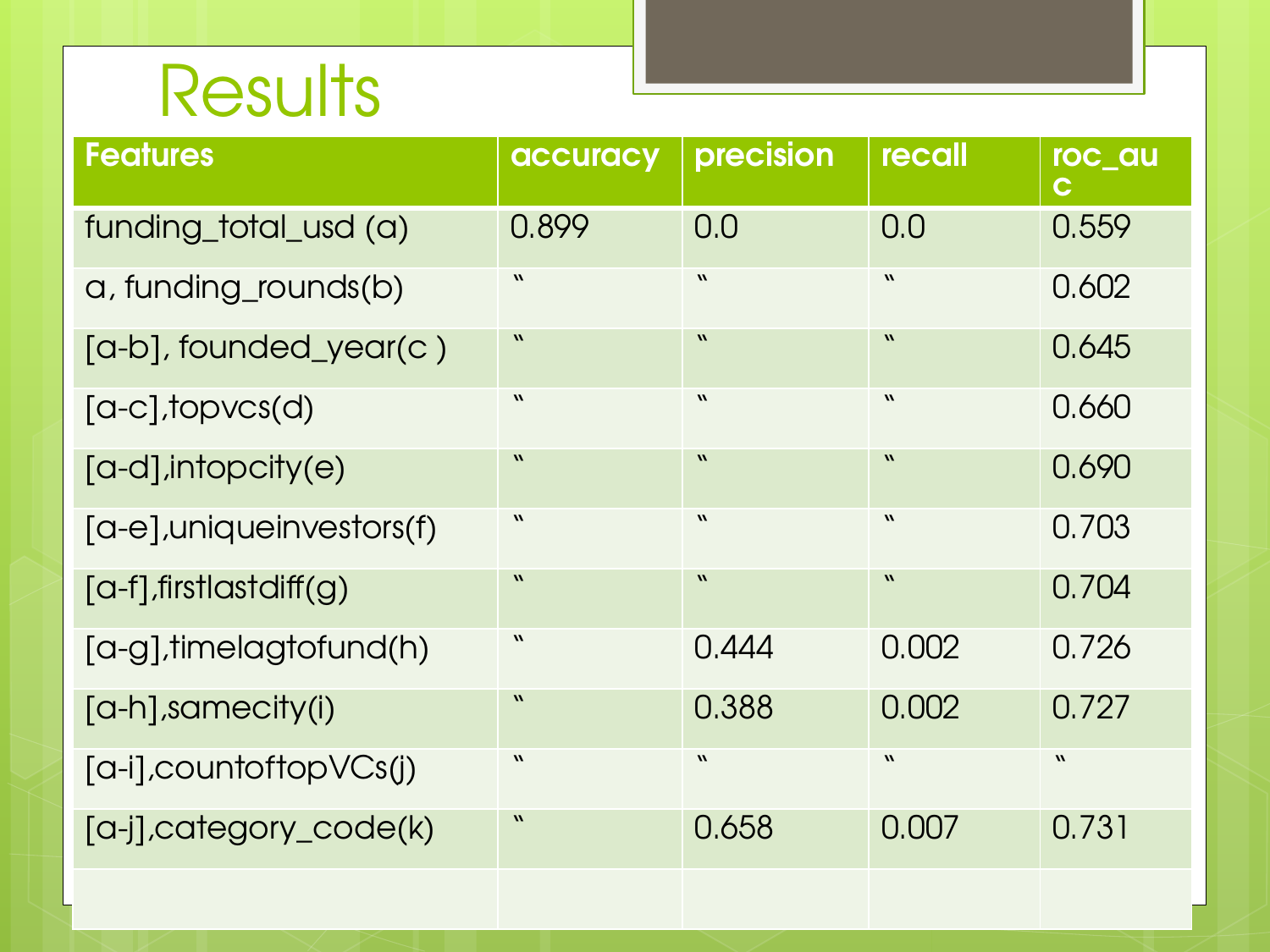

# Results
| Features | accuracy | precision | recall | roc\_auc |
| --- | --- | --- | --- | --- |
| funding\_total\_usd (a) | 0.899 | 0.0 | 0.0 | 0.559 |
| a, funding\_rounds(b) | “ | “ | “ | 0.602 |
| [a-b], founded\_year(c ) | “ | “ | “ | 0.645 |
| [a-c],topvcs(d) | “ | “ | “ | 0.660 |
| [a-d],intopcity(e) | “ | “ | “ | 0.690 |
| [a-e],uniqueinvestors(f) | “ | “ | “ | 0.703 |
| [a-f],firstlastdiff(g) | “ | “ | “ | 0.704 |
| [a-g],timelagtofund(h) | “ | 0.444 | 0.002 | 0.726 |
| [a-h],samecity(i) | “ | 0.388 | 0.002 | 0.727 |
| [a-i],countoftopVCs(j) | “ | “ | “ | “ |
| [a-j],category\_code(k) | “ | 0.658 | 0.007 | 0.731 |
|  |  |  |  |  |